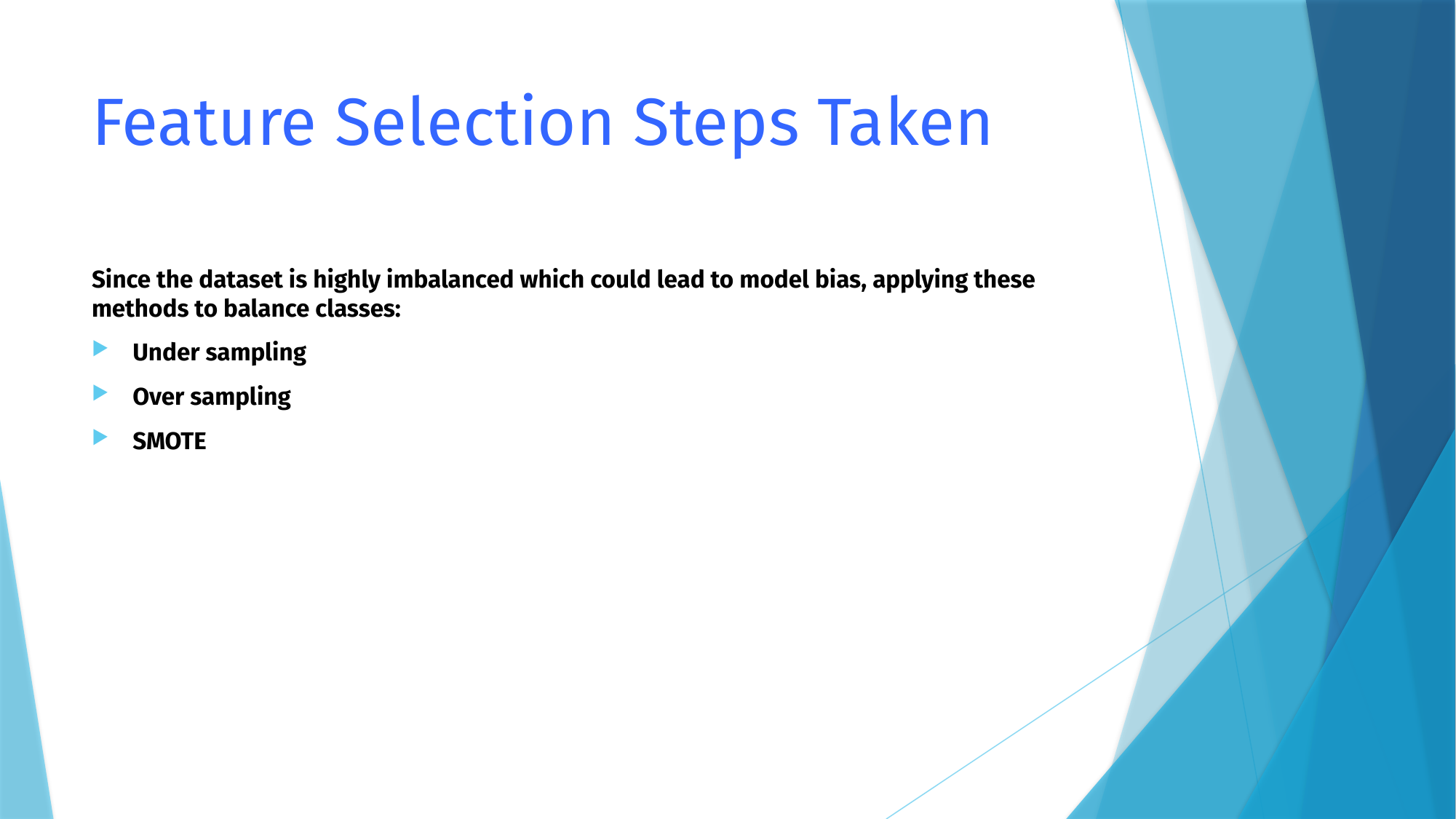

# Feature Selection Steps Taken
Since the dataset is highly imbalanced which could lead to model bias, applying these methods to balance classes:
Under sampling
Over sampling
SMOTE